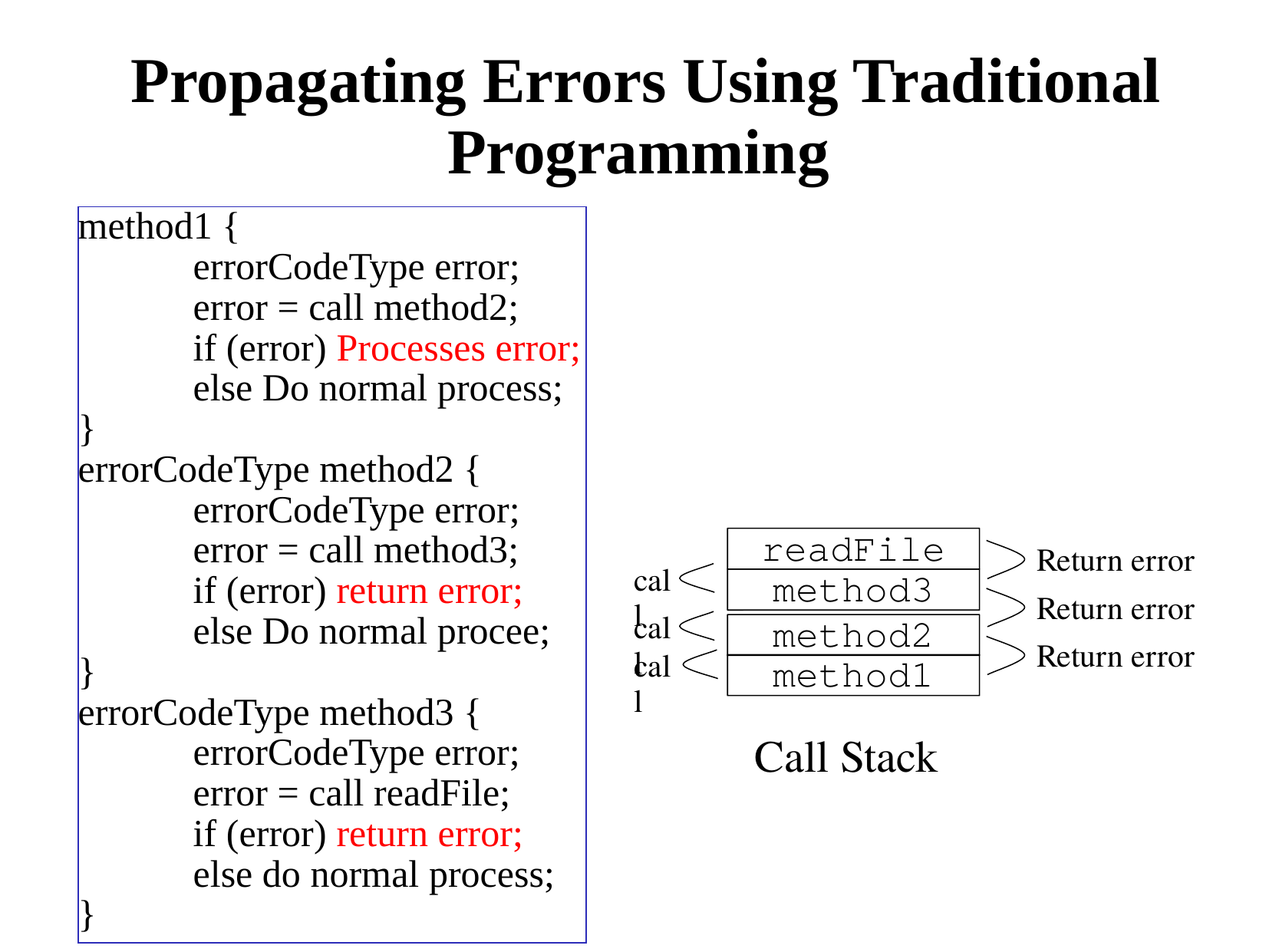

# Propagating Errors Using Traditional Programming
method1 {
 	errorCodeType error;
 	error = call method2;
 	if (error) Processes error;
 	else Do normal process;
}
errorCodeType method2 {
 	errorCodeType error;
 	error = call method3;
 	if (error) return error;
 	else Do normal procee;
}
errorCodeType method3 {
 	errorCodeType error;
	error = call readFile;
 	if (error) return error;
 	else do normal process;
}
readFile

Return error
call

method3

Return error
call

method2

Return error
call

method1
Call Stack